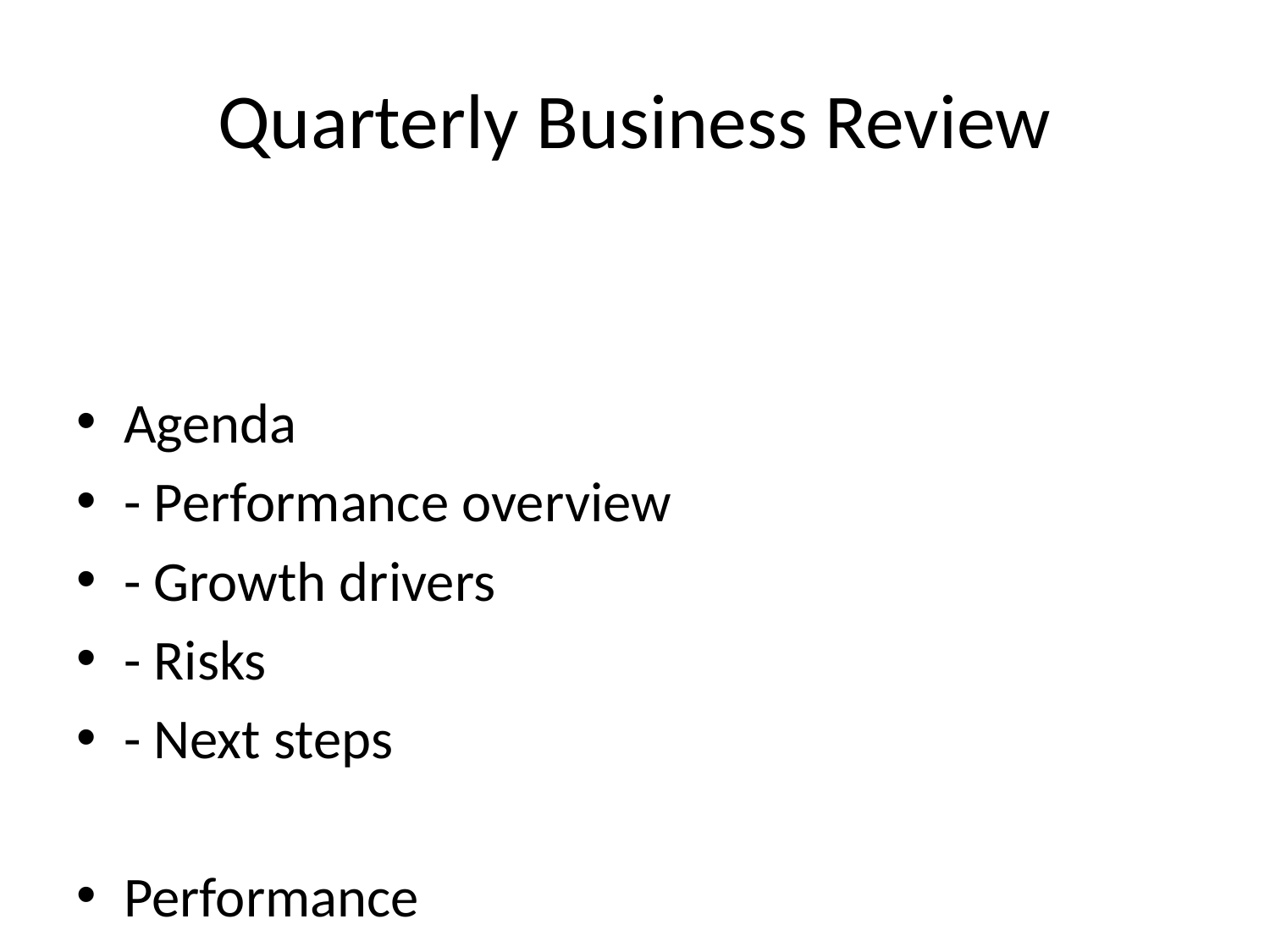

# Quarterly Business Review

Agenda
- Performance overview
- Growth drivers
- Risks
- Next steps

Performance
- Revenue: $2.5M (+15%)
- New customers: 1,200
- NPS: 62

Growth Drivers
- Product A upgrades
- Better retention programs
- Partner channels expansion

Risks
- Macro uncertainty
- Supply chain
- Talent retention

Next Steps
- Double-down on retention
- Expand self-serve funnel
- Strengthen partner ecosystem